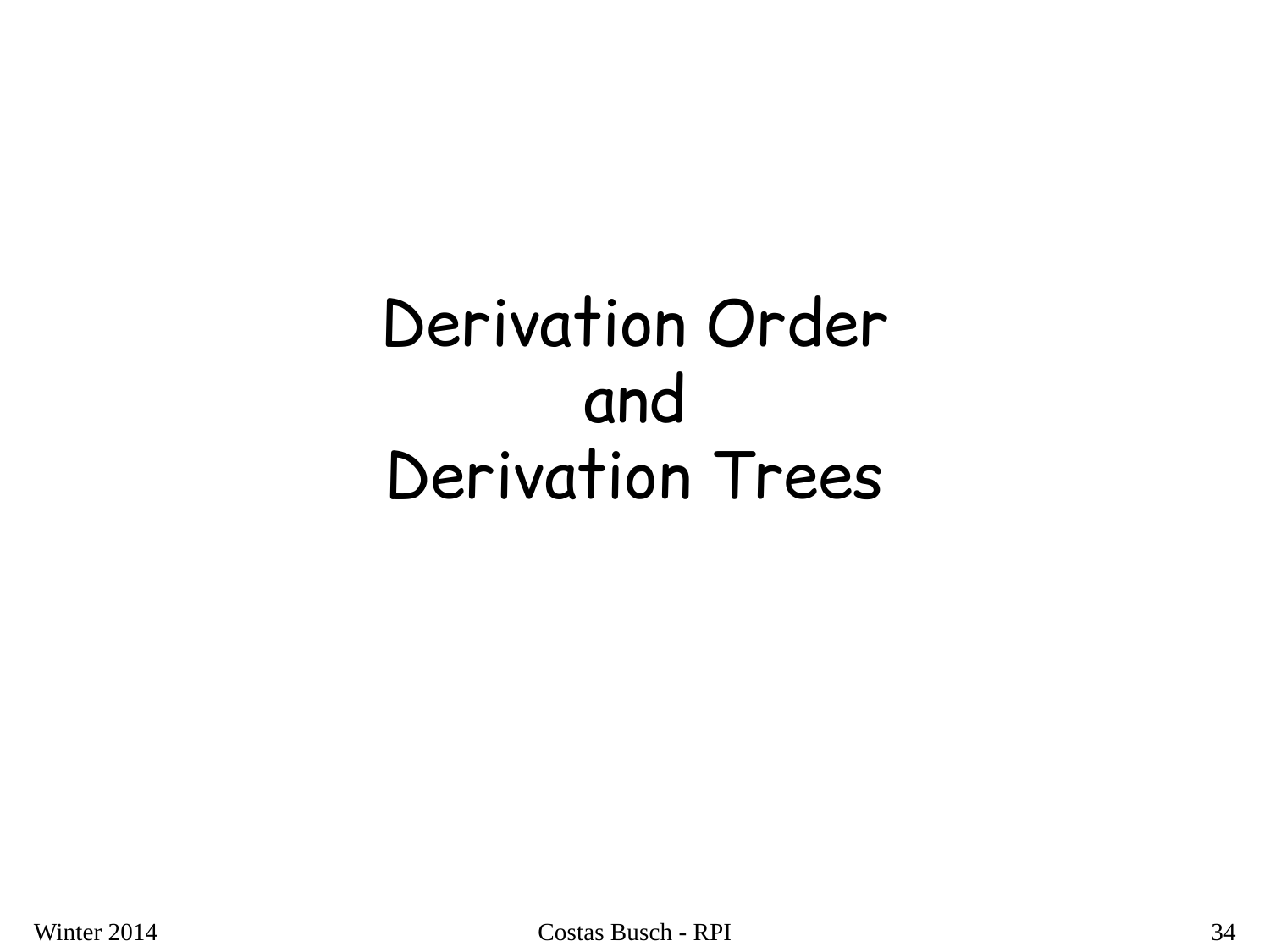

# Derivation Order and Derivation Trees
Winter 2014
Costas Busch - RPI
34